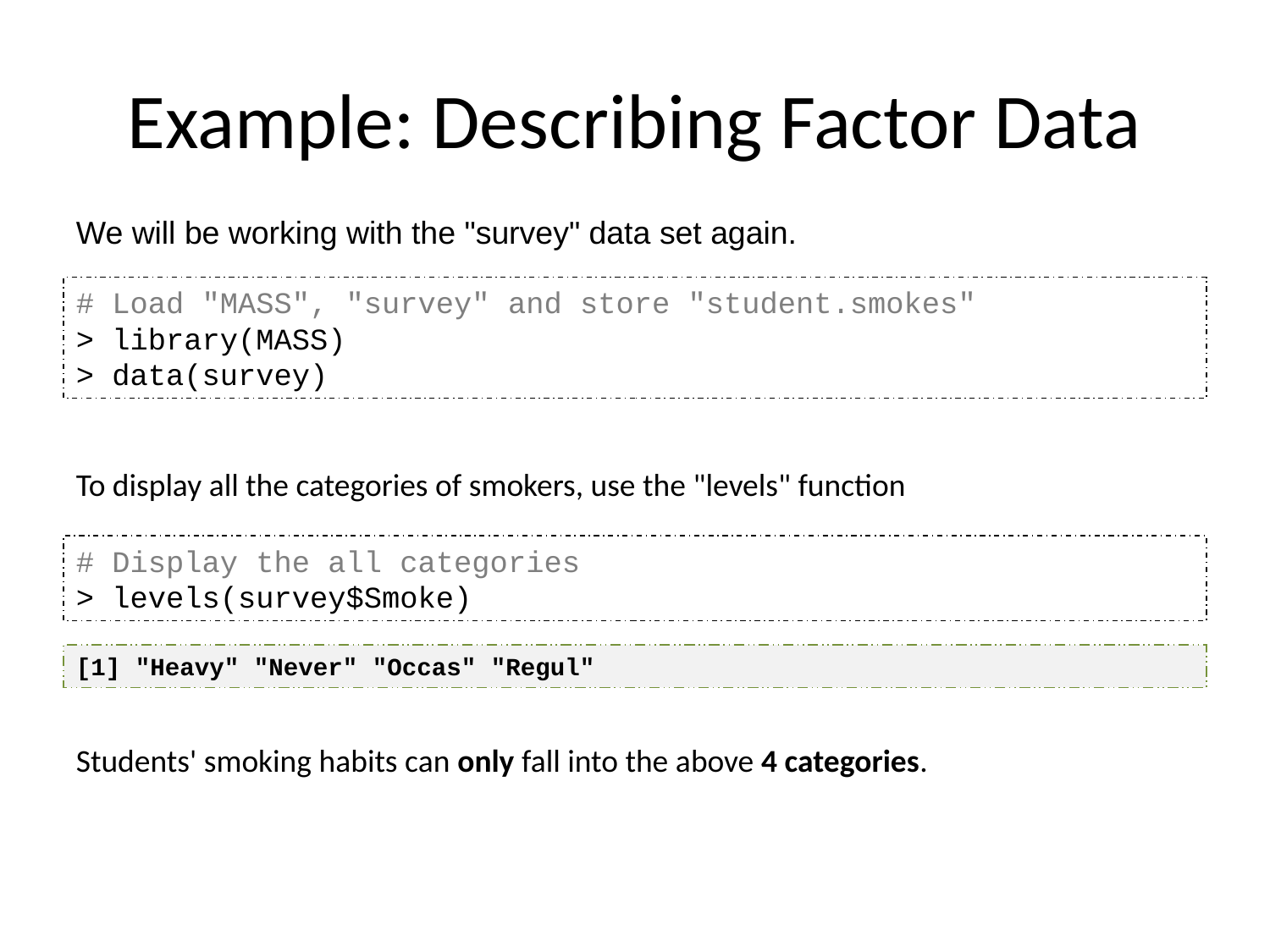

Example: Describing Factor Data
We will be working with the "survey" data set again.
# Load "MASS", "survey" and store "student.smokes"
> library(MASS)
> data(survey)
To display all the categories of smokers, use the "levels" function
# Display the all categories
> levels(survey$Smoke)
[1] "Heavy" "Never" "Occas" "Regul"
Students' smoking habits can only fall into the above 4 categories.